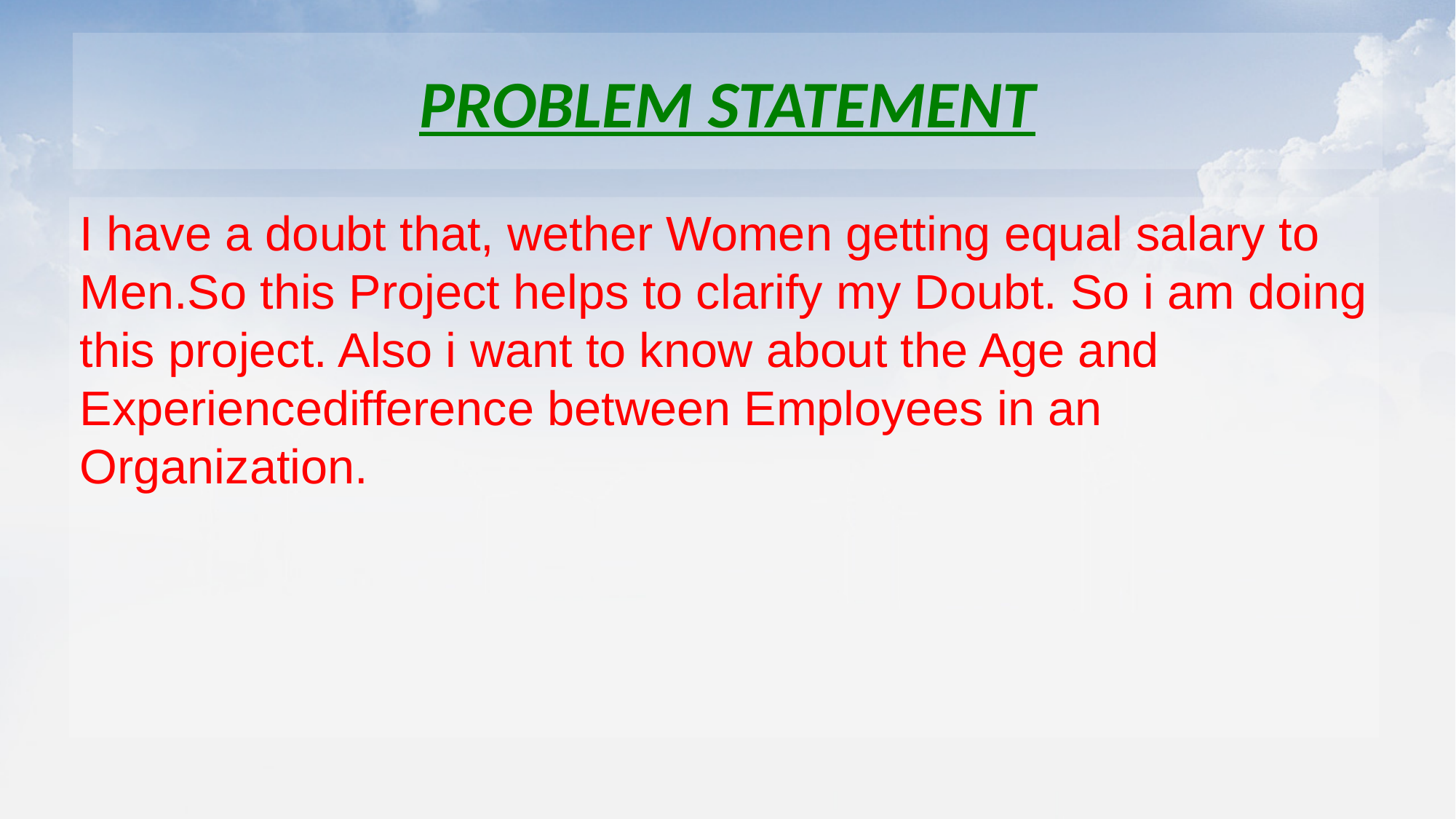

# PROBLEM STATEMENT
I have a doubt that, wether Women getting equal salary to Men.So this Project helps to clarify my Doubt. So i am doing this project. Also i want to know about the Age and Experiencedifference between Employees in an Organization.